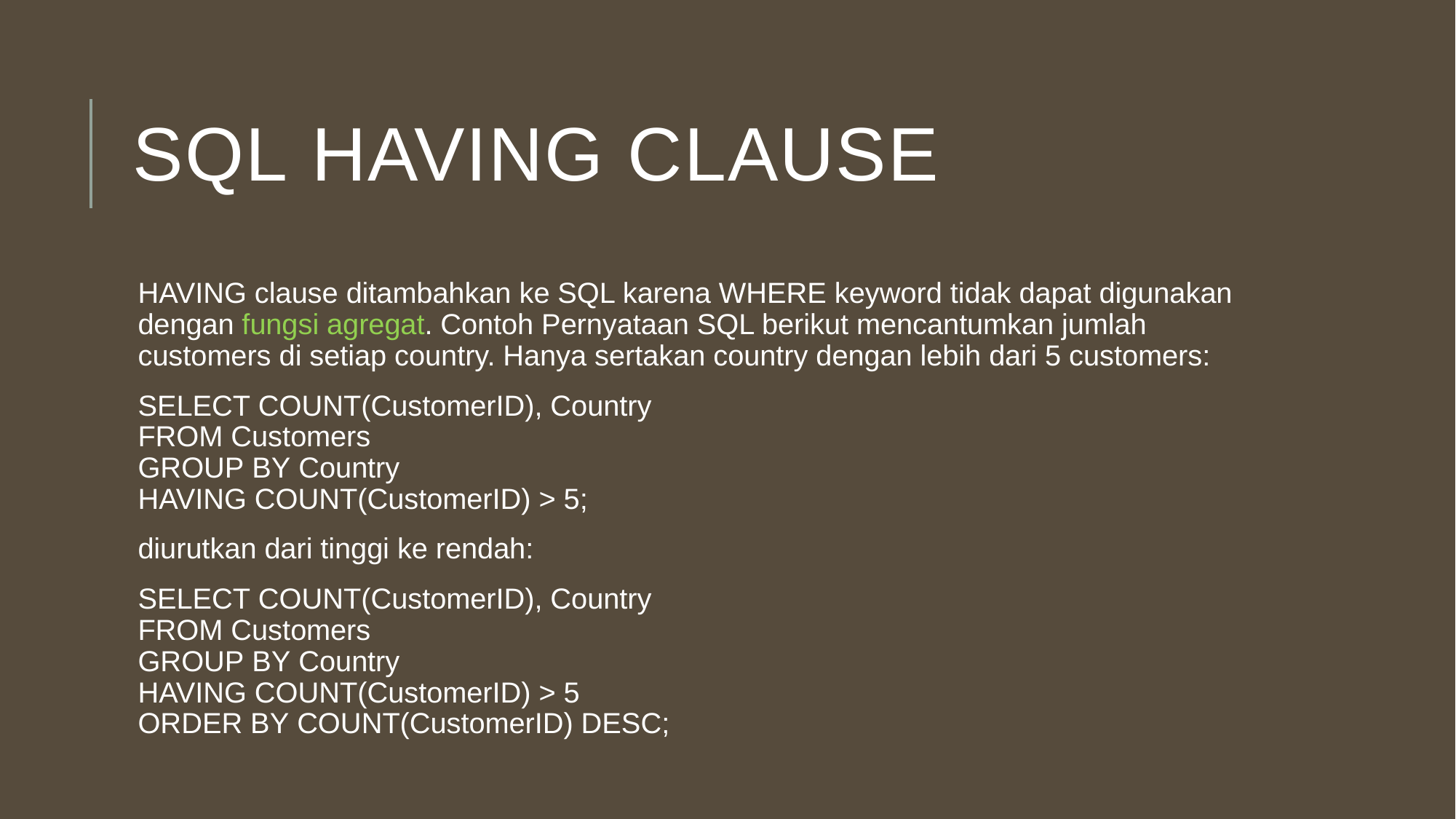

# SQL HAVING Clause
HAVING clause ditambahkan ke SQL karena WHERE keyword tidak dapat digunakan dengan fungsi agregat. Contoh Pernyataan SQL berikut mencantumkan jumlah customers di setiap country. Hanya sertakan country dengan lebih dari 5 customers:
SELECT COUNT(CustomerID), Country
FROM Customers
GROUP BY Country
HAVING COUNT(CustomerID) > 5;
diurutkan dari tinggi ke rendah:
SELECT COUNT(CustomerID), Country
FROM Customers
GROUP BY Country
HAVING COUNT(CustomerID) > 5
ORDER BY COUNT(CustomerID) DESC;